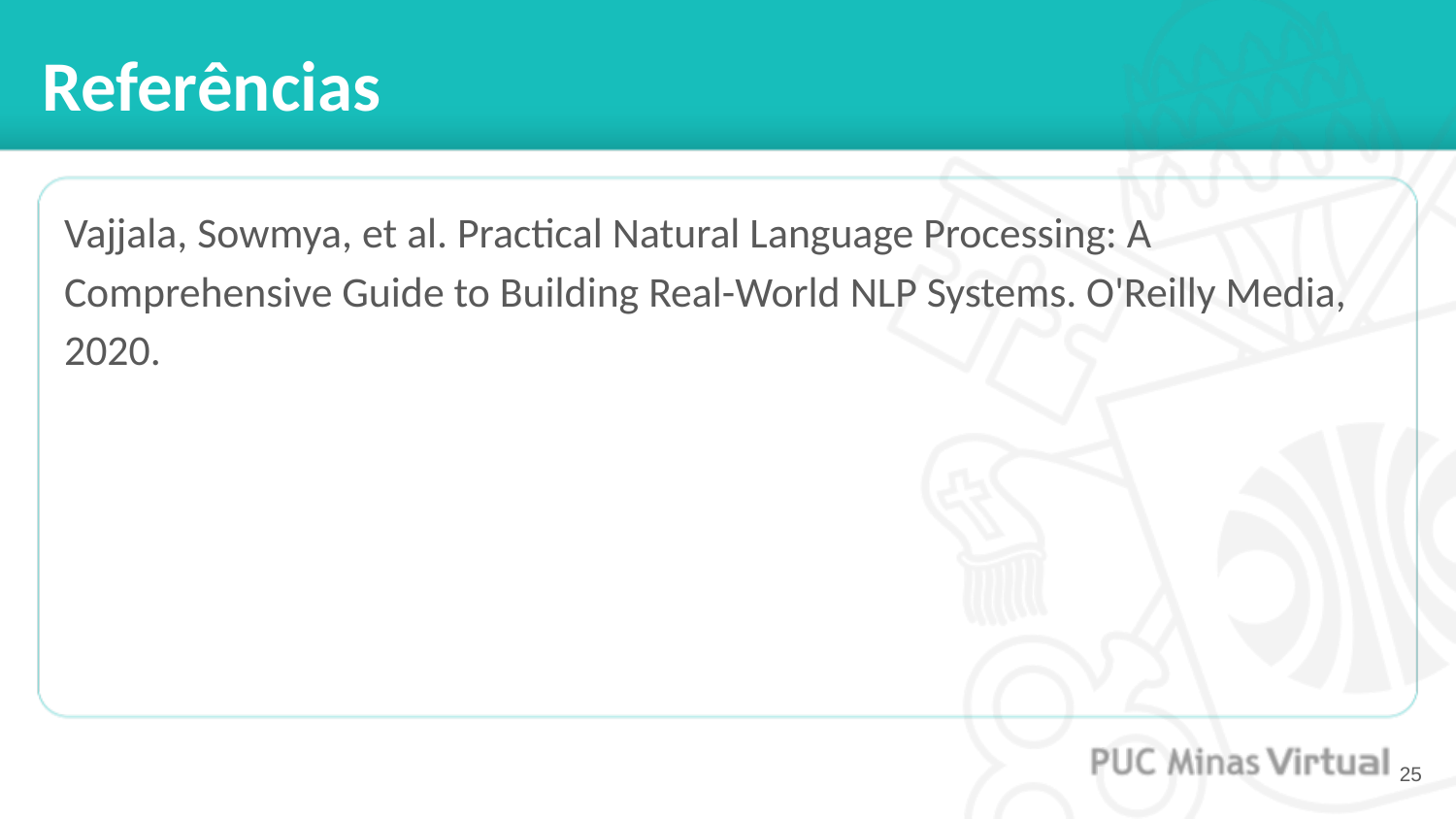

# Referências
Vajjala, Sowmya, et al. Practical Natural Language Processing: A Comprehensive Guide to Building Real-World NLP Systems. O'Reilly Media, 2020.
25